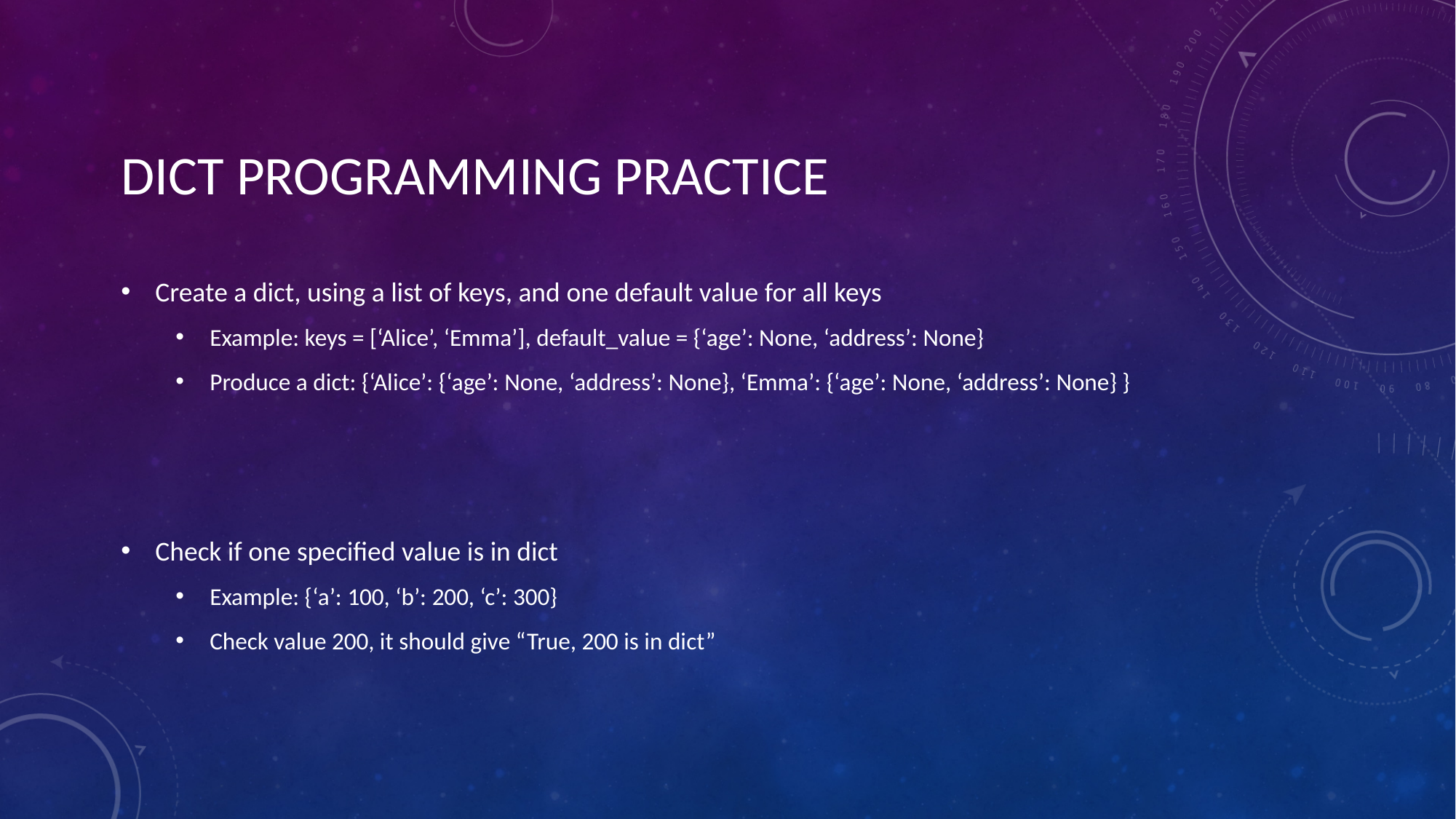

# dict Programming practice
Create a dict, using a list of keys, and one default value for all keys
Example: keys = [‘Alice’, ‘Emma’], default_value = {‘age’: None, ‘address’: None}
Produce a dict: {‘Alice’: {‘age’: None, ‘address’: None}, ‘Emma’: {‘age’: None, ‘address’: None} }
Check if one specified value is in dict
Example: {‘a’: 100, ‘b’: 200, ‘c’: 300}
Check value 200, it should give “True, 200 is in dict”